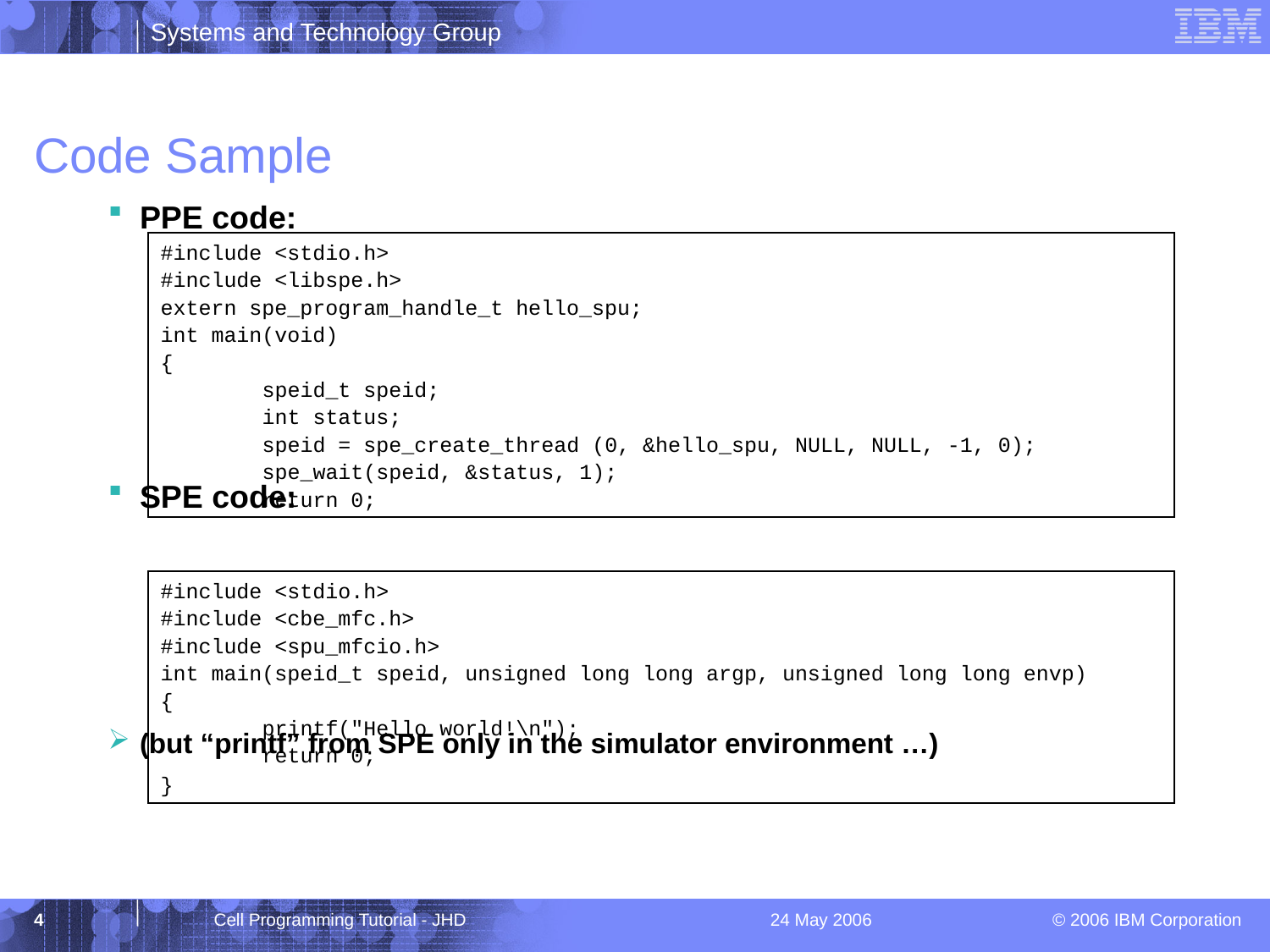

# Code Sample
PPE code:
SPE code:
(but “printf” from SPE only in the simulator environment …)
#include <stdio.h>
#include <libspe.h>
extern spe_program_handle_t hello_spu;
int main(void)
{
        speid_t speid;
        int status;
        speid = spe_create_thread (0, &hello_spu, NULL, NULL, -1, 0);
        spe_wait(speid, &status, 1);
        return 0;
#include <stdio.h>
#include <cbe_mfc.h>
#include <spu_mfcio.h>
int main(speid_t speid, unsigned long long argp, unsigned long long envp)
{
        printf("Hello world!\n");
        return 0;
}
4
Cell Programming Tutorial - JHD
24 May 2006